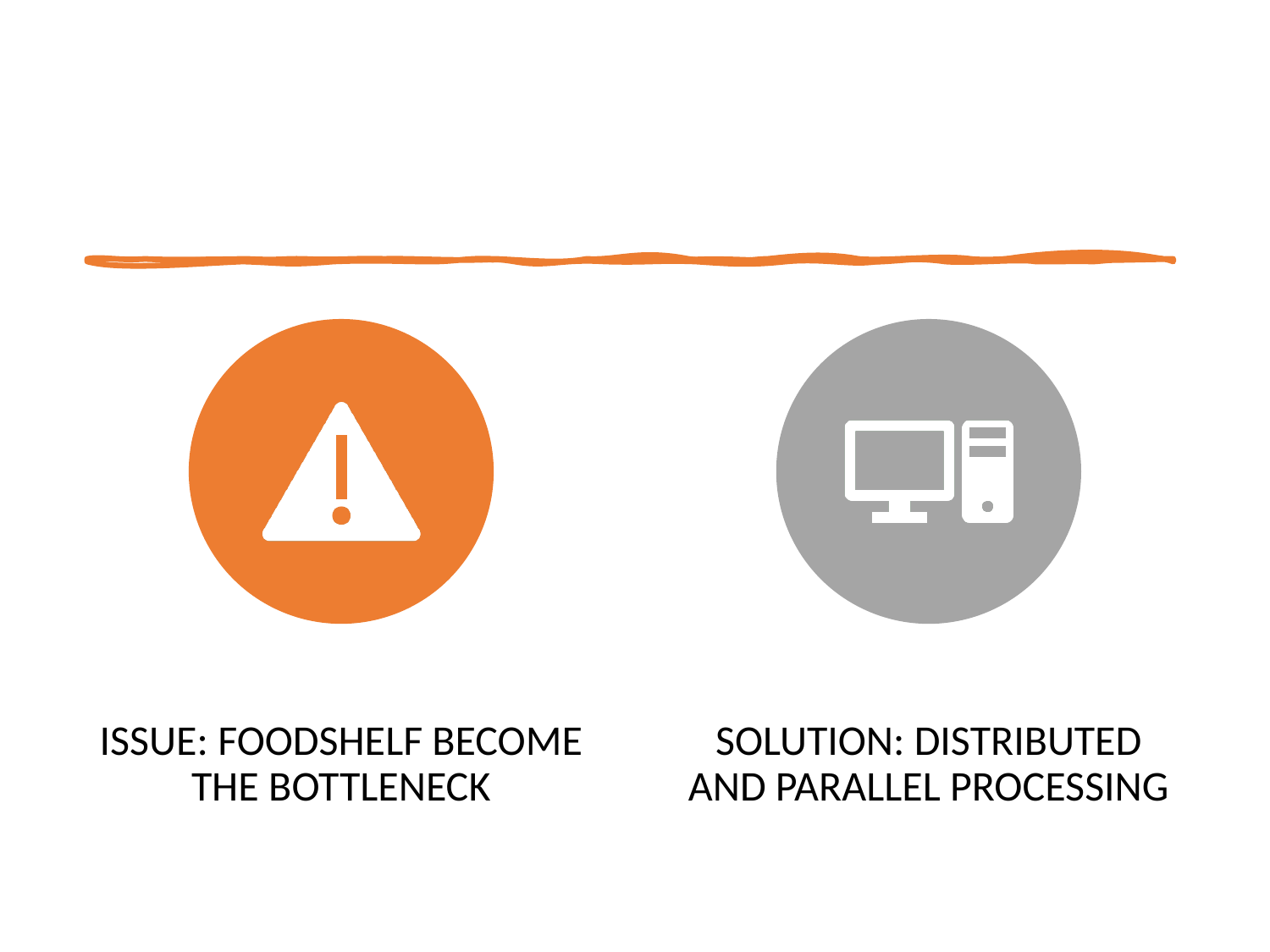

Issue: Foodshelf become the bottleneck
Solution: Distributed and parallel processing